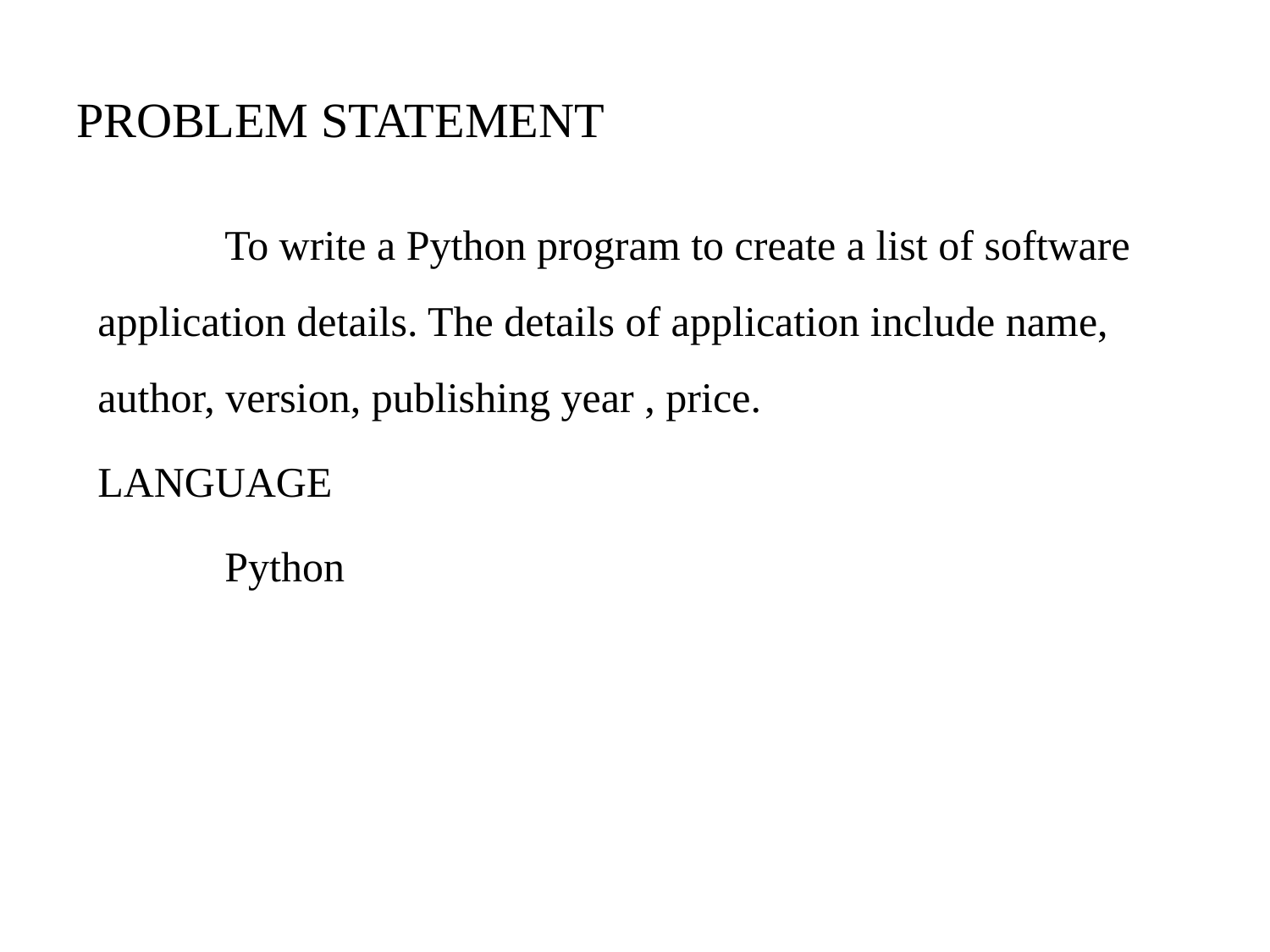

# PROBLEM STATEMENT
	To write a Python program to create a list of software application details. The details of application include name, author, version, publishing year , price.
LANGUAGE
	Python